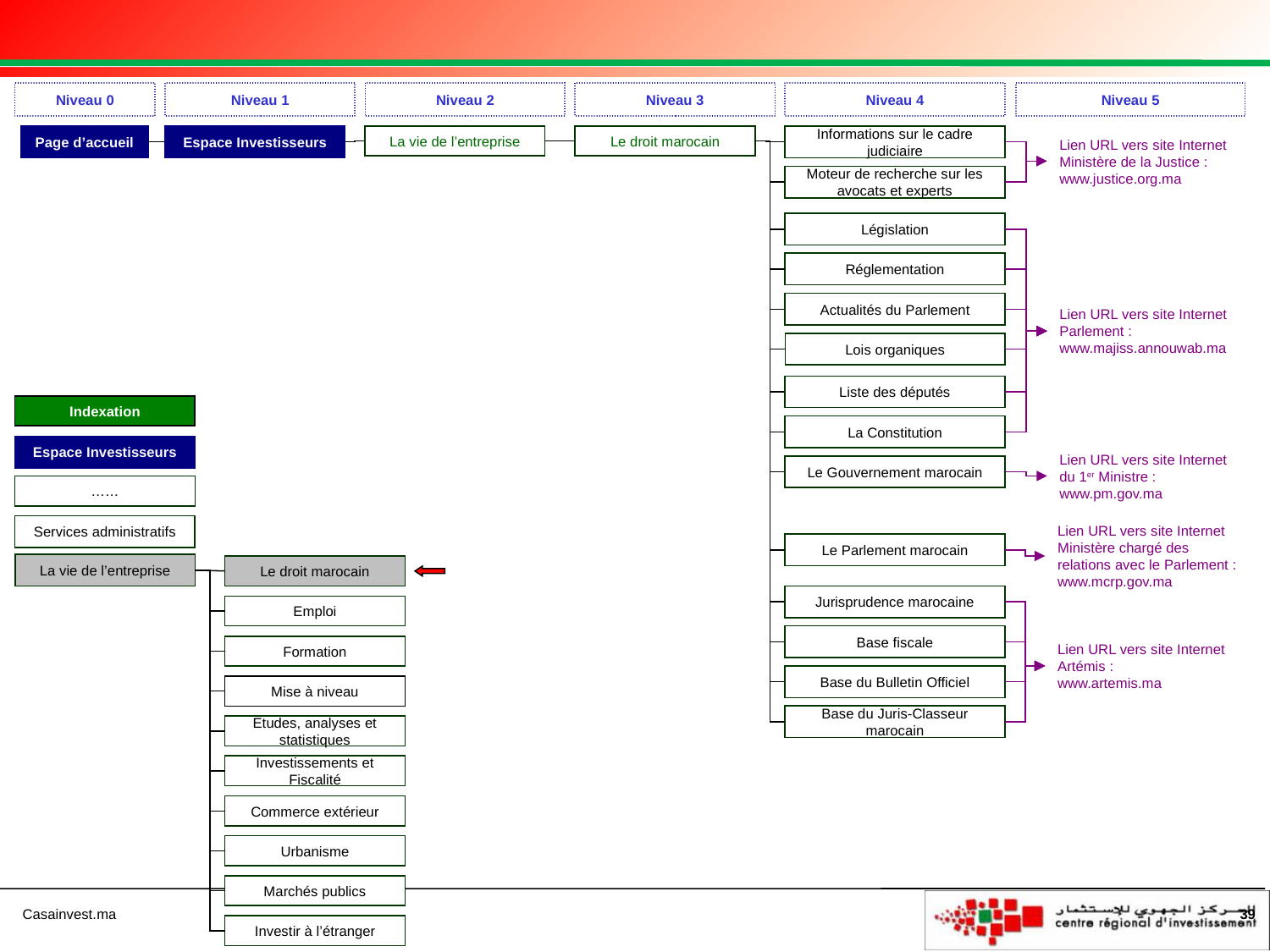

Niveau 0
Niveau 1
Niveau 2
Niveau 3
Niveau 4
Niveau 5
Page d’accueil
Espace Investisseurs
La vie de l’entreprise
Le droit marocain
Informations sur le cadre judiciaire
Lien URL vers site Internet
Ministère de la Justice :
www.justice.org.ma
Moteur de recherche sur les avocats et experts
Législation
Réglementation
Actualités du Parlement
Lien URL vers site Internet
Parlement :
www.majiss.annouwab.ma
Lois organiques
Liste des députés
Indexation
La Constitution
Espace Investisseurs
Lien URL vers site Internet
du 1er Ministre :
www.pm.gov.ma
Le Gouvernement marocain
……
Services administratifs
Lien URL vers site Internet
Ministère chargé des
relations avec le Parlement :
www.mcrp.gov.ma
Le Parlement marocain
La vie de l’entreprise
Le droit marocain

Jurisprudence marocaine
Emploi
Base fiscale
Lien URL vers site Internet
Artémis :
www.artemis.ma
Formation
Base du Bulletin Officiel
Mise à niveau
Base du Juris-Classeur marocain
Etudes, analyses et statistiques
Investissements et Fiscalité
Commerce extérieur
Urbanisme
Marchés publics
39
Investir à l’étranger